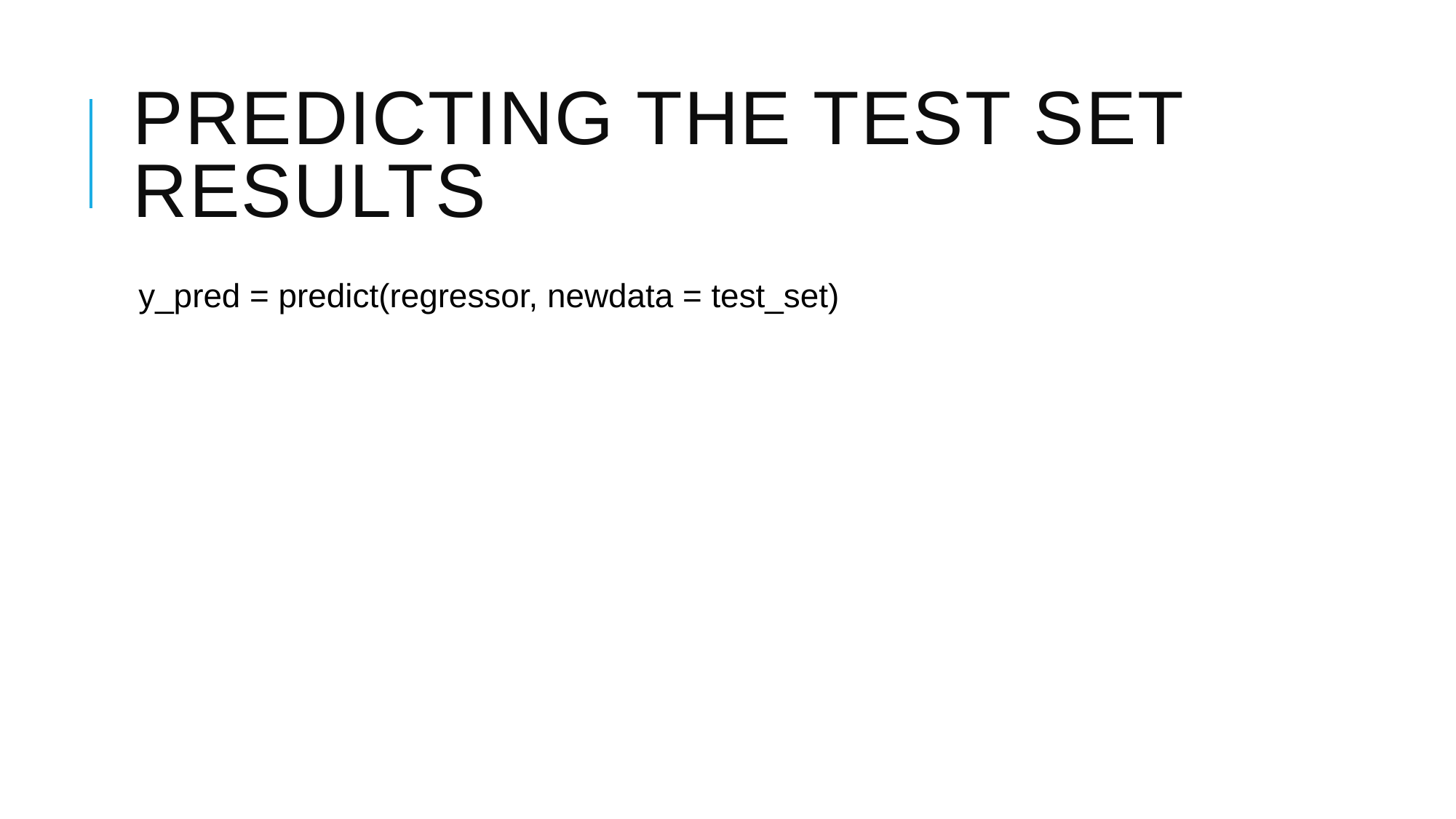

# Predicting the Test set results
y_pred = predict(regressor, newdata = test_set)